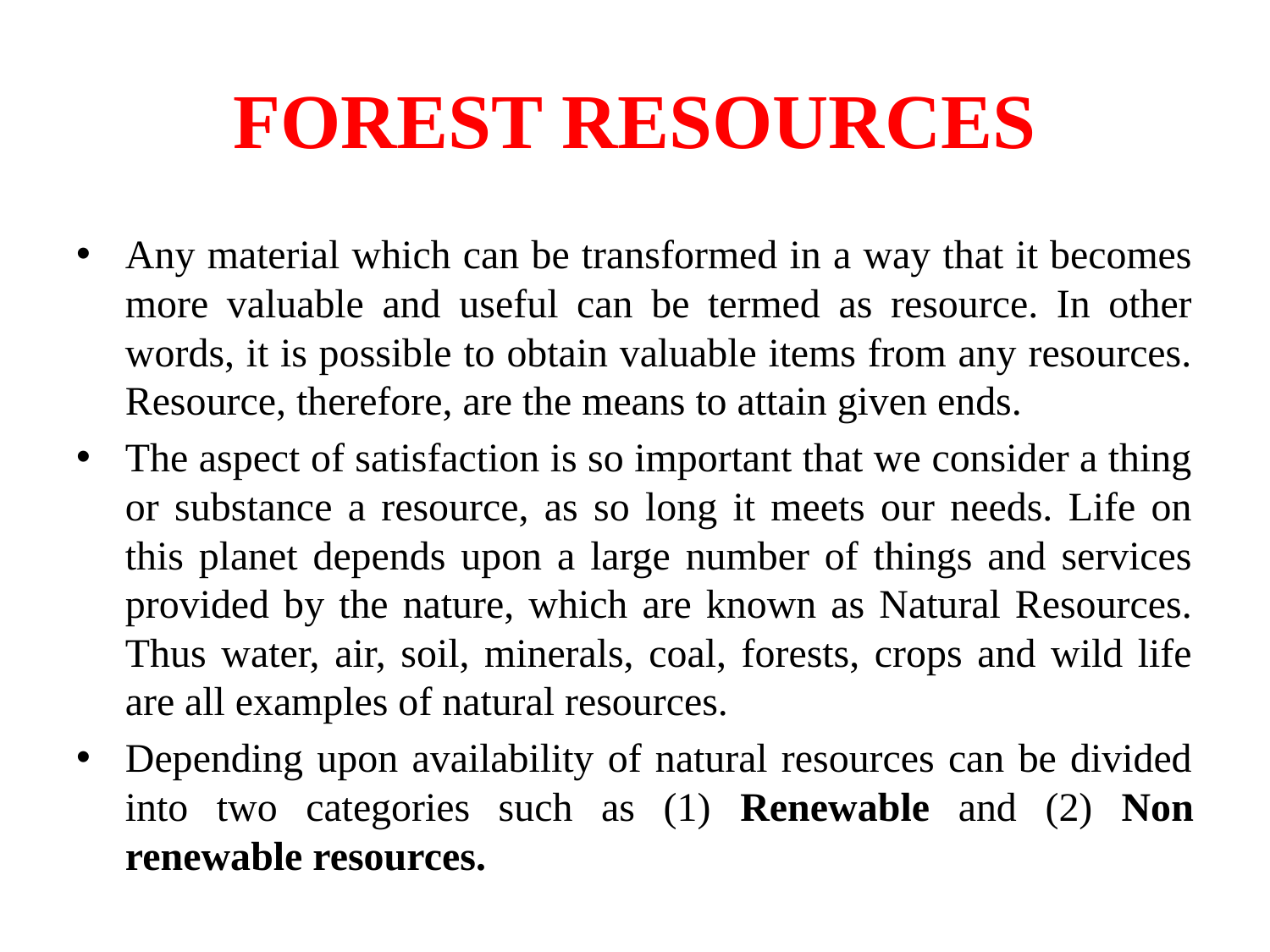

# FOREST RESOURCES
Any material which can be transformed in a way that it becomes more valuable and useful can be termed as resource. In other words, it is possible to obtain valuable items from any resources. Resource, therefore, are the means to attain given ends.
The aspect of satisfaction is so important that we consider a thing or substance a resource, as so long it meets our needs. Life on this planet depends upon a large number of things and services provided by the nature, which are known as Natural Resources. Thus water, air, soil, minerals, coal, forests, crops and wild life are all examples of natural resources.
Depending upon availability of natural resources can be divided into two categories such as (1) Renewable and (2) Non renewable resources.